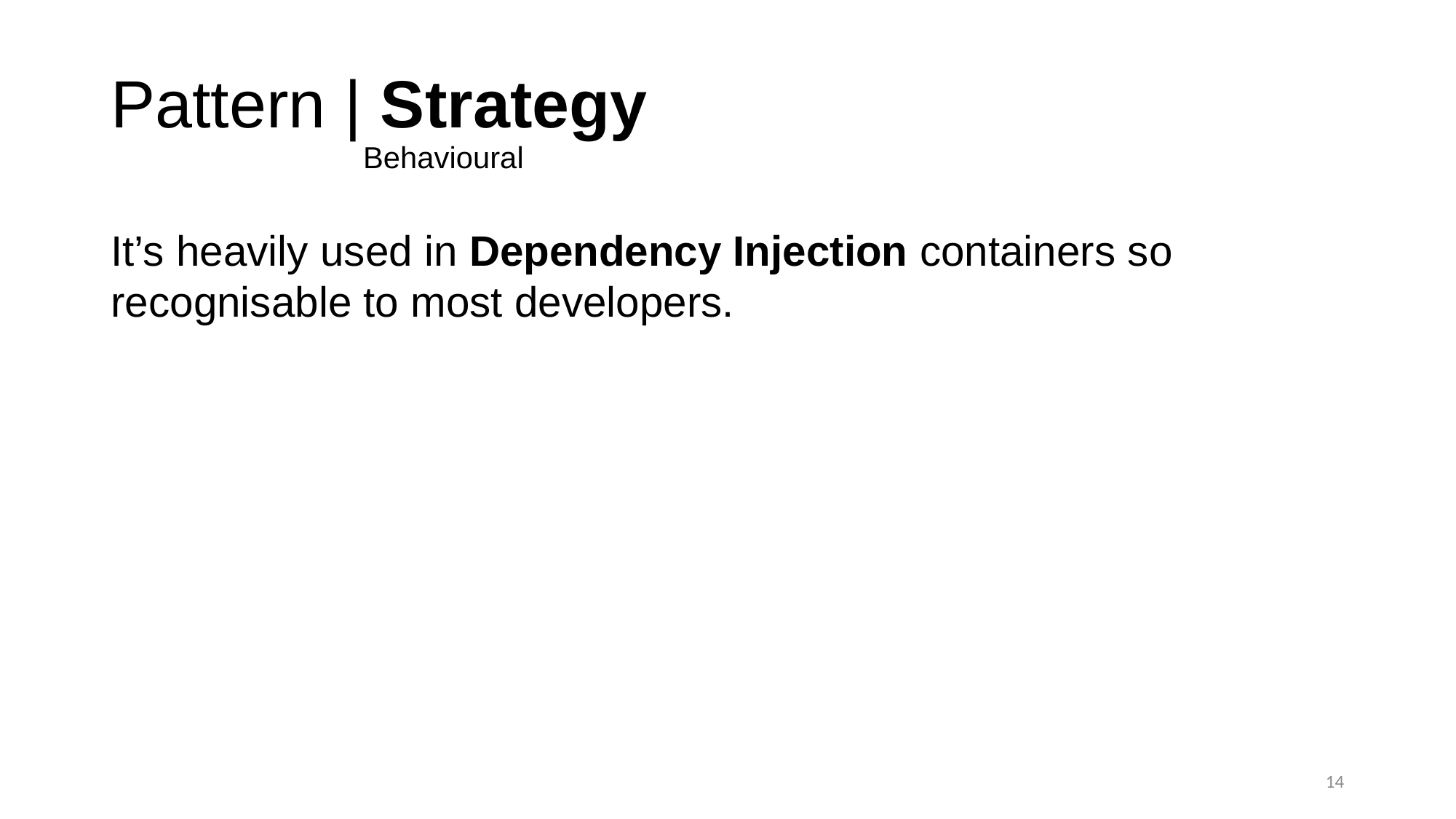

# Pattern | Strategy Behavioural
It’s heavily used in Dependency Injection containers so recognisable to most developers.

14